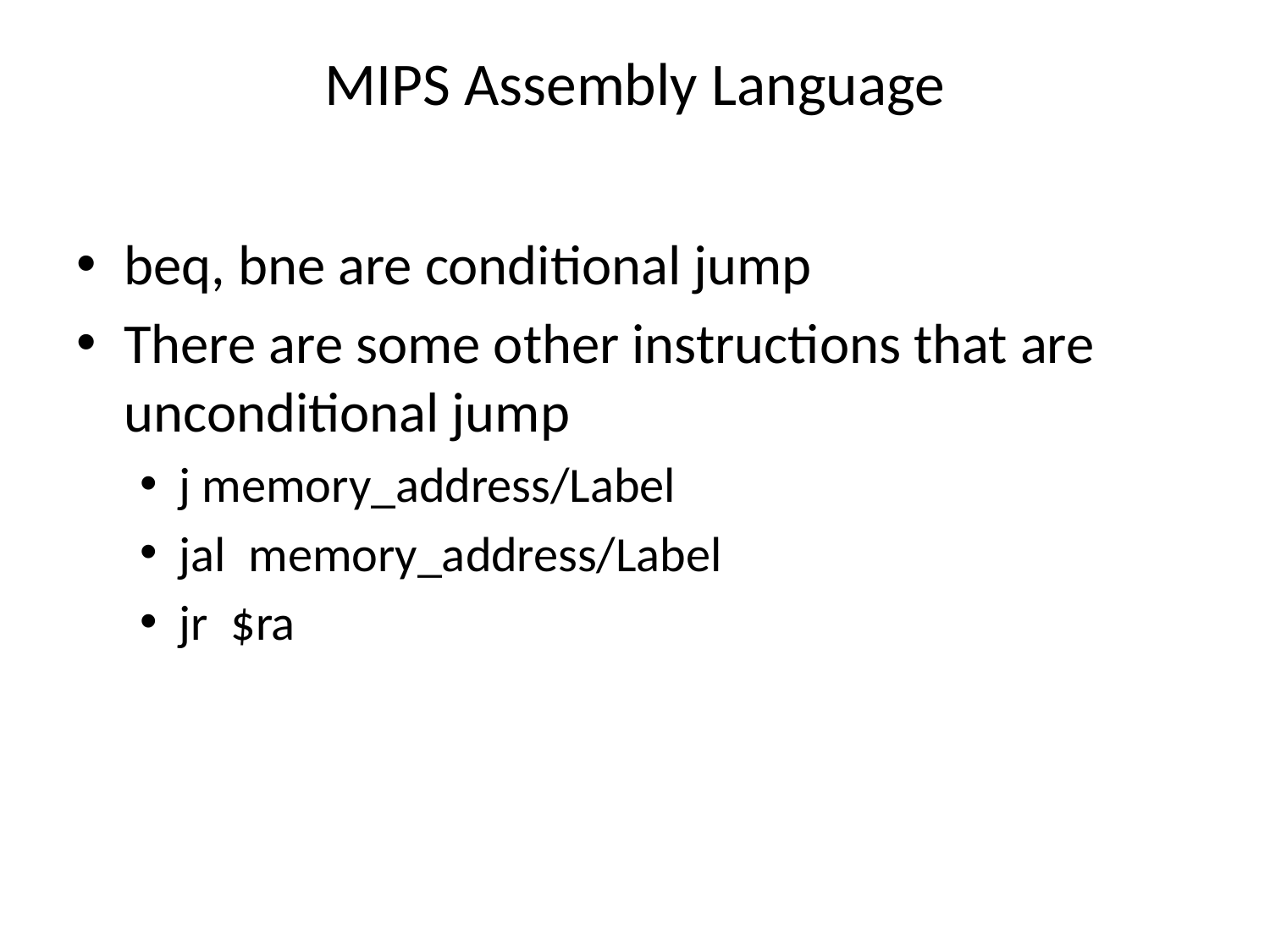

# MIPS Assembly Language
beq, bne are conditional jump
There are some other instructions that are unconditional jump
j memory_address/Label
jal  memory_address/Label
jr  $ra